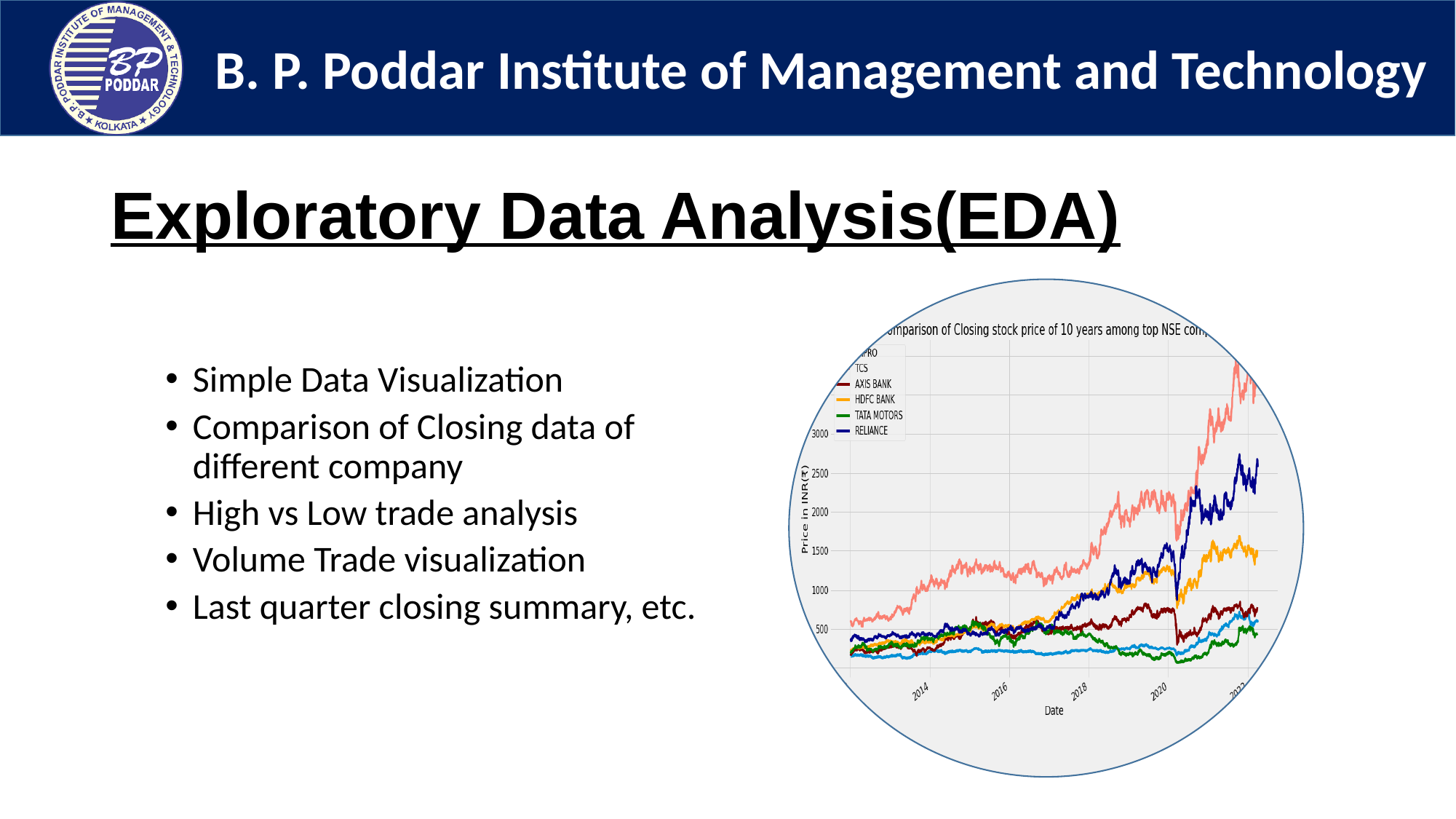

# Exploratory Data Analysis(EDA)

Simple Data Visualization
Comparison of Closing data of different company
High vs Low trade analysis
Volume Trade visualization
Last quarter closing summary, etc.